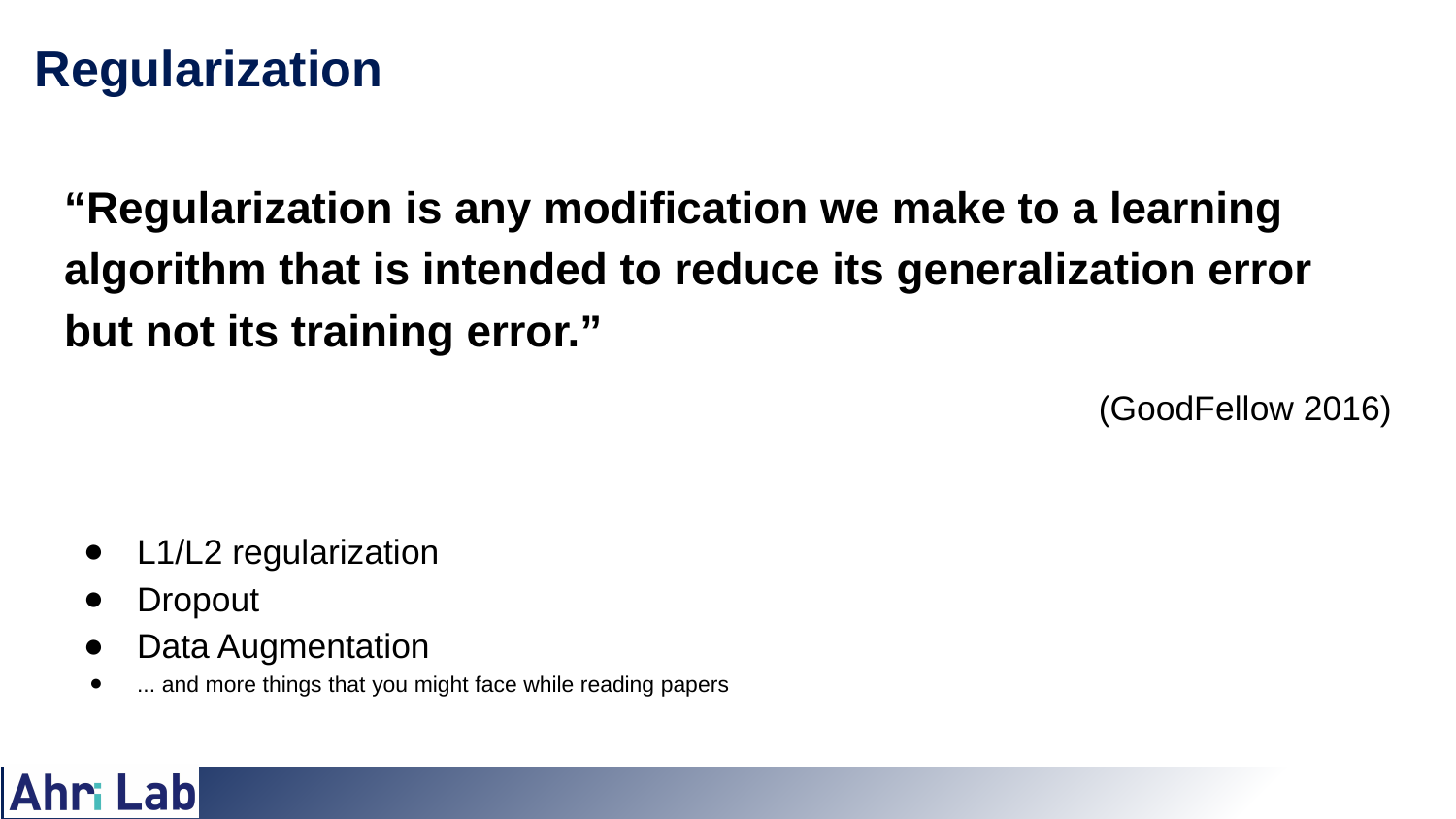

# Regularization

“Regularization is any modification we make to a learning algorithm that is intended to reduce its generalization error but not its training error.”
(GoodFellow 2016)

L1/L2 regularization
Dropout
Data Augmentation
... and more things that you might face while reading papers